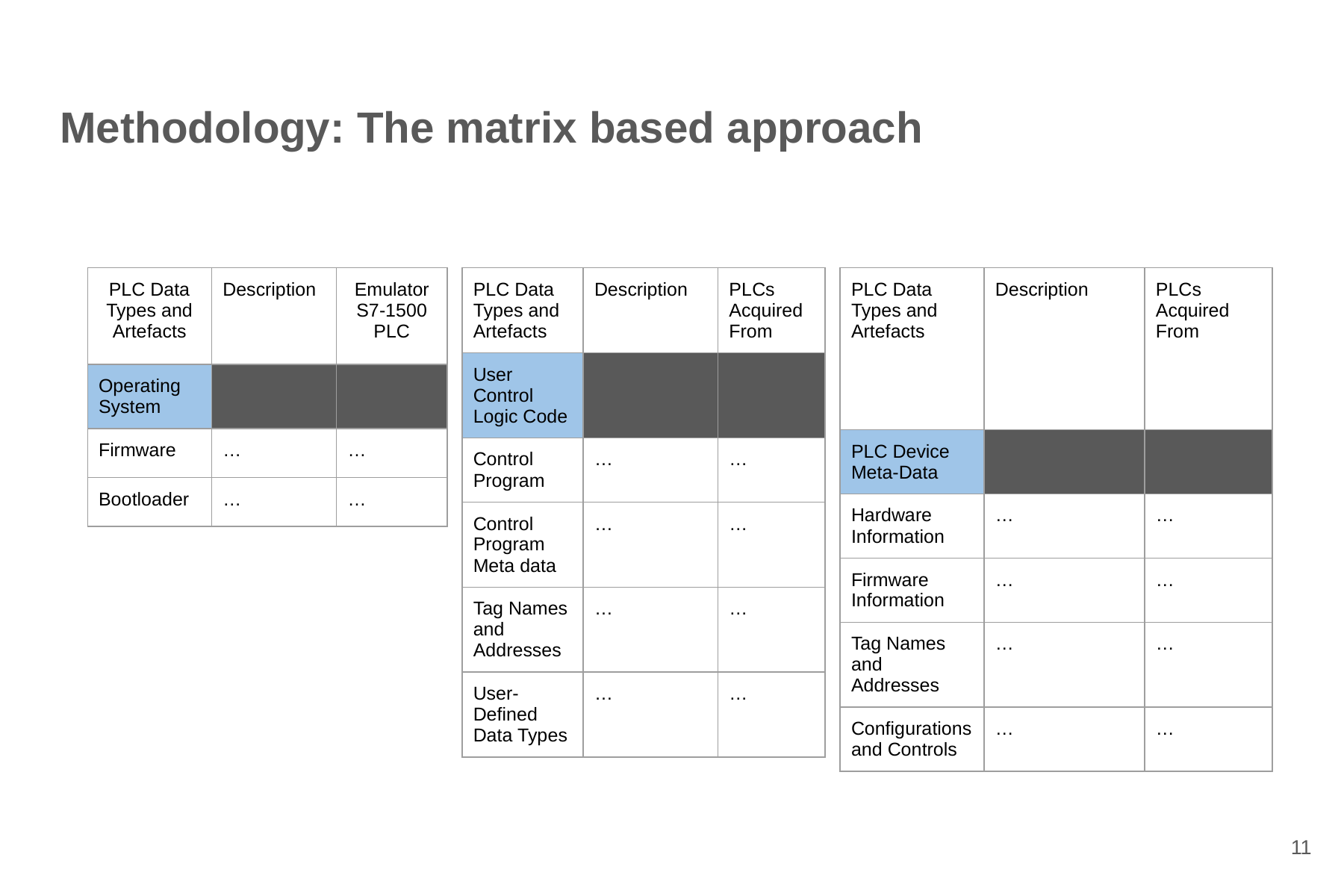

# Methodology: The matrix based approach
| PLC Data Types and Artefacts | Description | Emulator S7-1500 PLC |
| --- | --- | --- |
| Operating System |  |  |
| Firmware | … | … |
| Bootloader | … | … |
| PLC Data Types and Artefacts | Description | PLCs Acquired From |
| --- | --- | --- |
| User Control Logic Code |  |  |
| Control Program | … | … |
| Control Program Meta data | … | … |
| Tag Names and Addresses | … | … |
| User-Deﬁned Data Types | … | … |
| PLC Data Types and Artefacts | Description | PLCs Acquired From |
| --- | --- | --- |
| PLC Device Meta-Data |  |  |
| Hardware Information | … | … |
| Firmware Information | … | … |
| Tag Names and Addresses | … | … |
| Conﬁgurations and Controls | … | … |
11